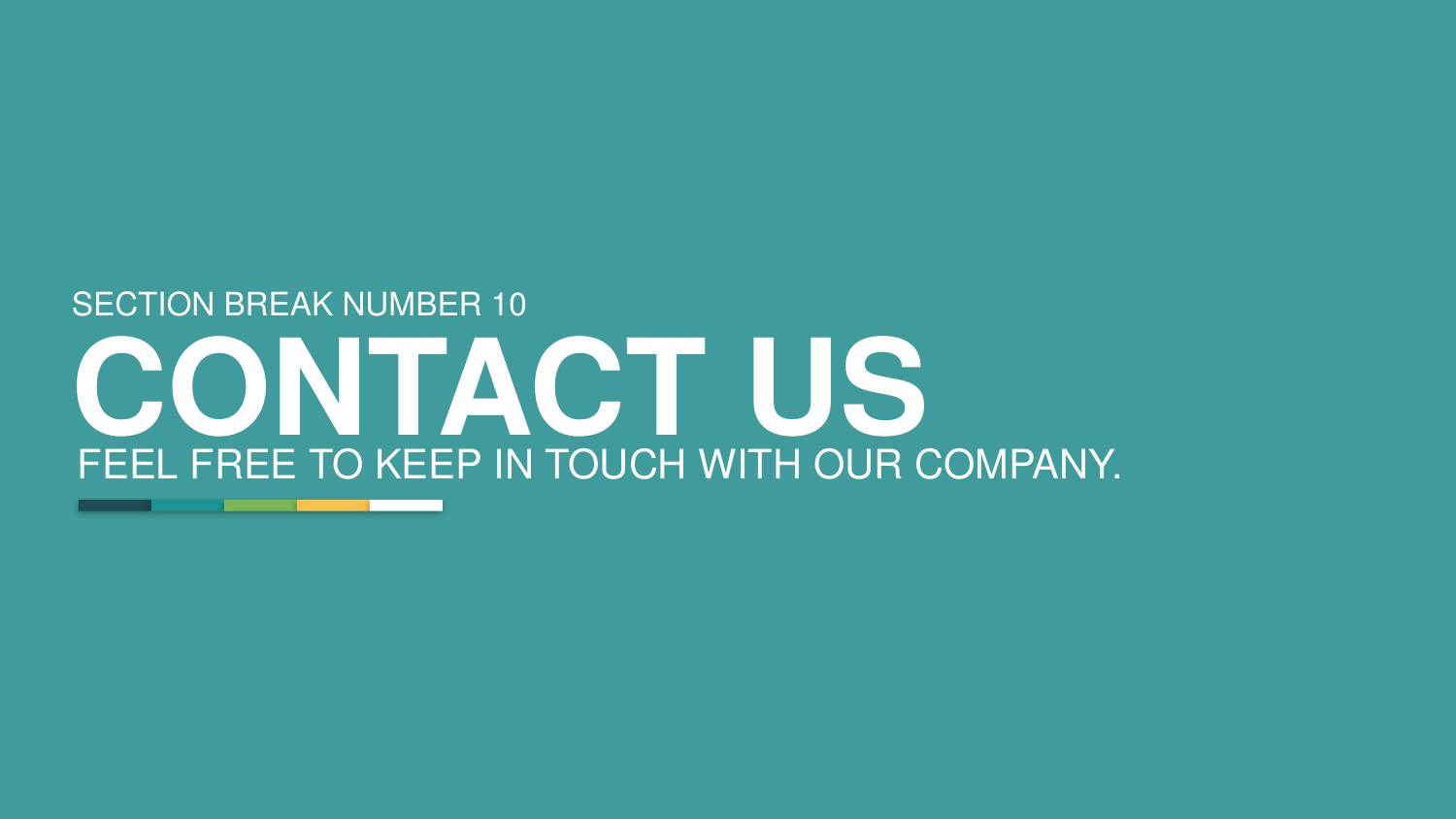

SECTION BREAK NUMBER 10
CONTACT US
FEEL FREE TO KEEP IN TOUCH WITH OUR COMPANY.